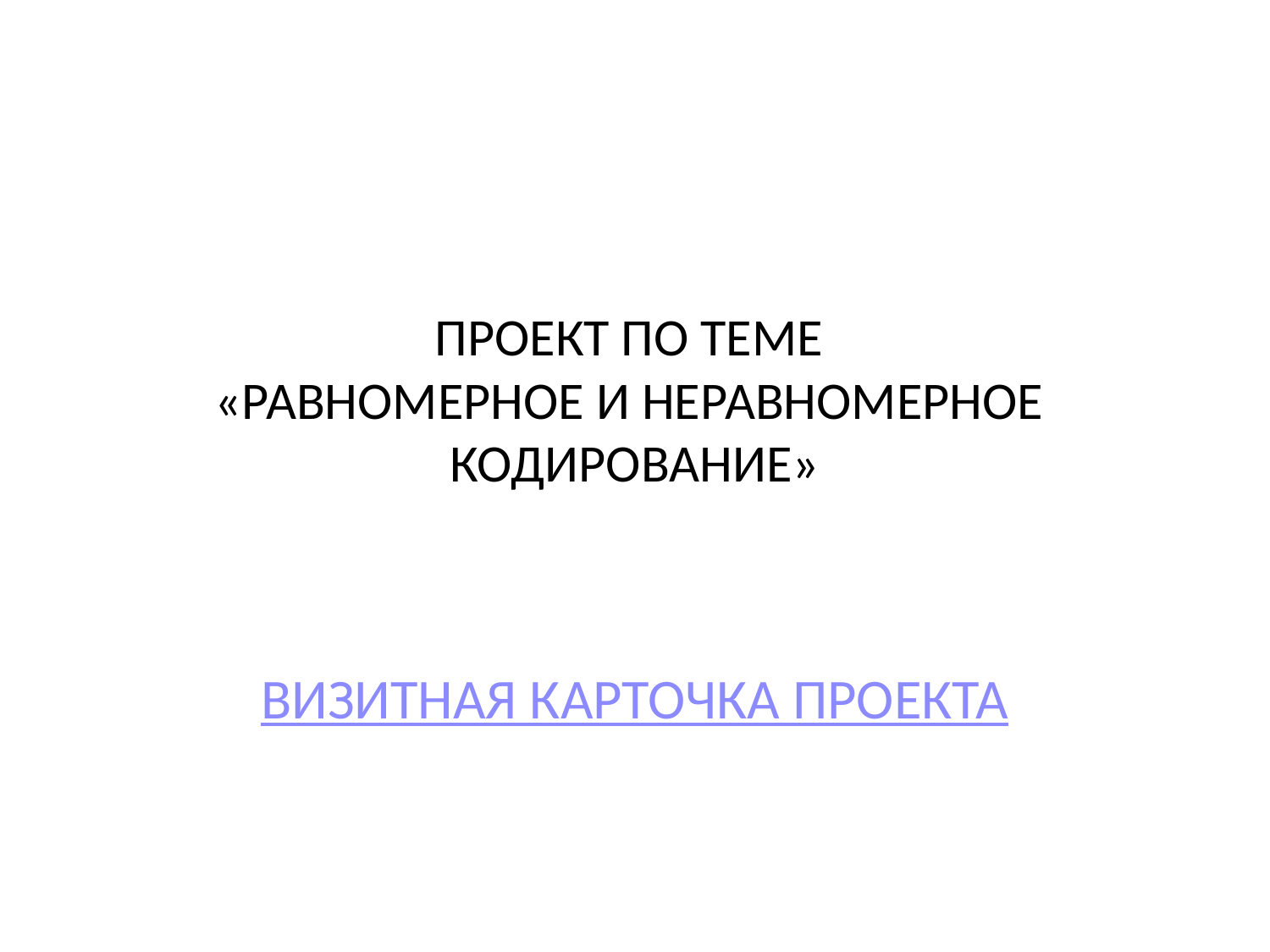

# ПРОЕКТ ПО ТЕМЕ «РАВНОМЕРНОЕ И НЕРАВНОМЕРНОЕ КОДИРОВАНИЕ»
ВИЗИТНАЯ КАРТОЧКА ПРОЕКТА